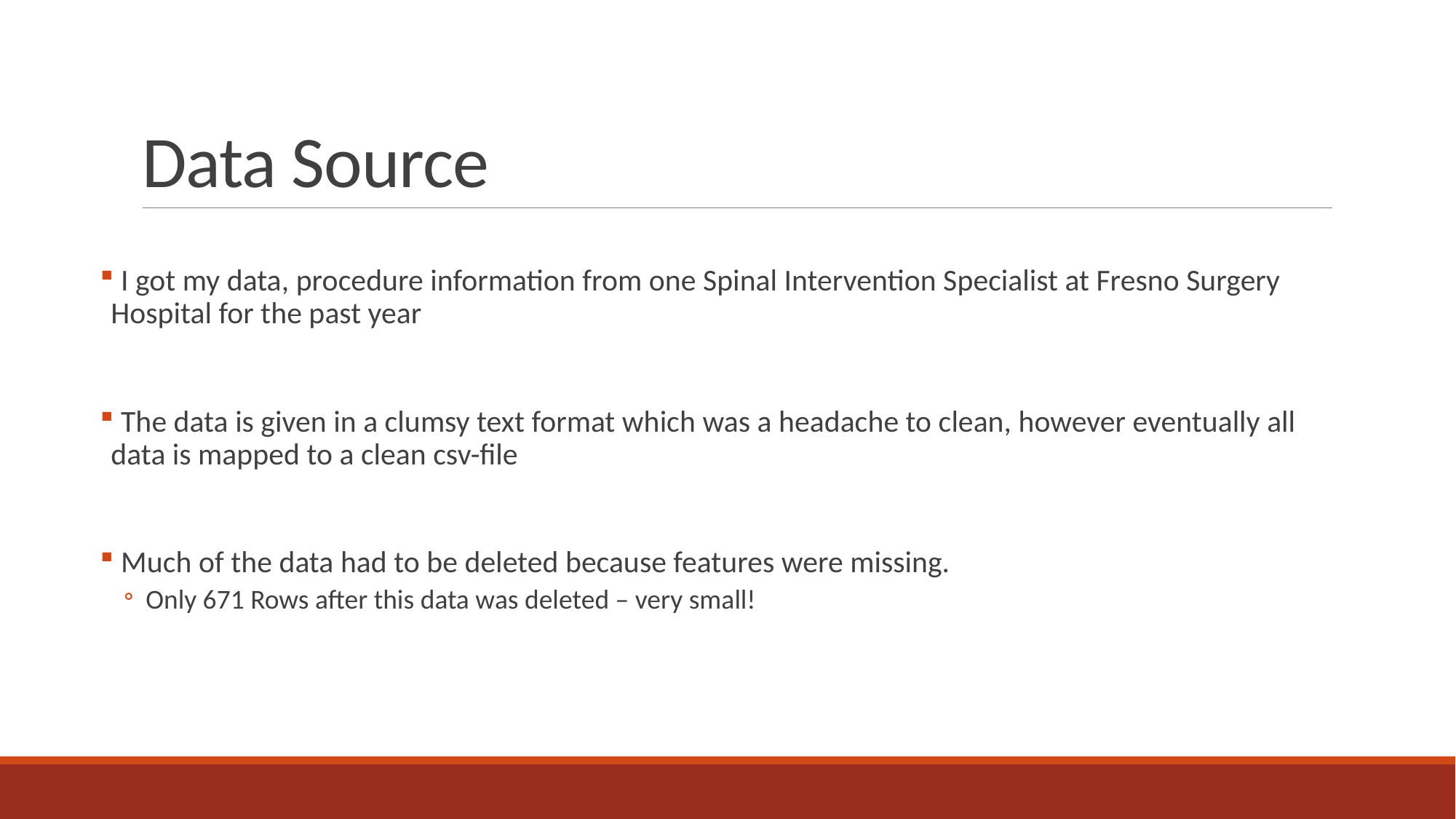

# Data Source

 I got my data, procedure information from one Spinal Intervention Specialist at Fresno Surgery Hospital for the past year

 The data is given in a clumsy text format which was a headache to clean, however eventually all data is mapped to a clean csv-file

 Much of the data had to be deleted because features were missing.
Only 671 Rows after this data was deleted – very small!